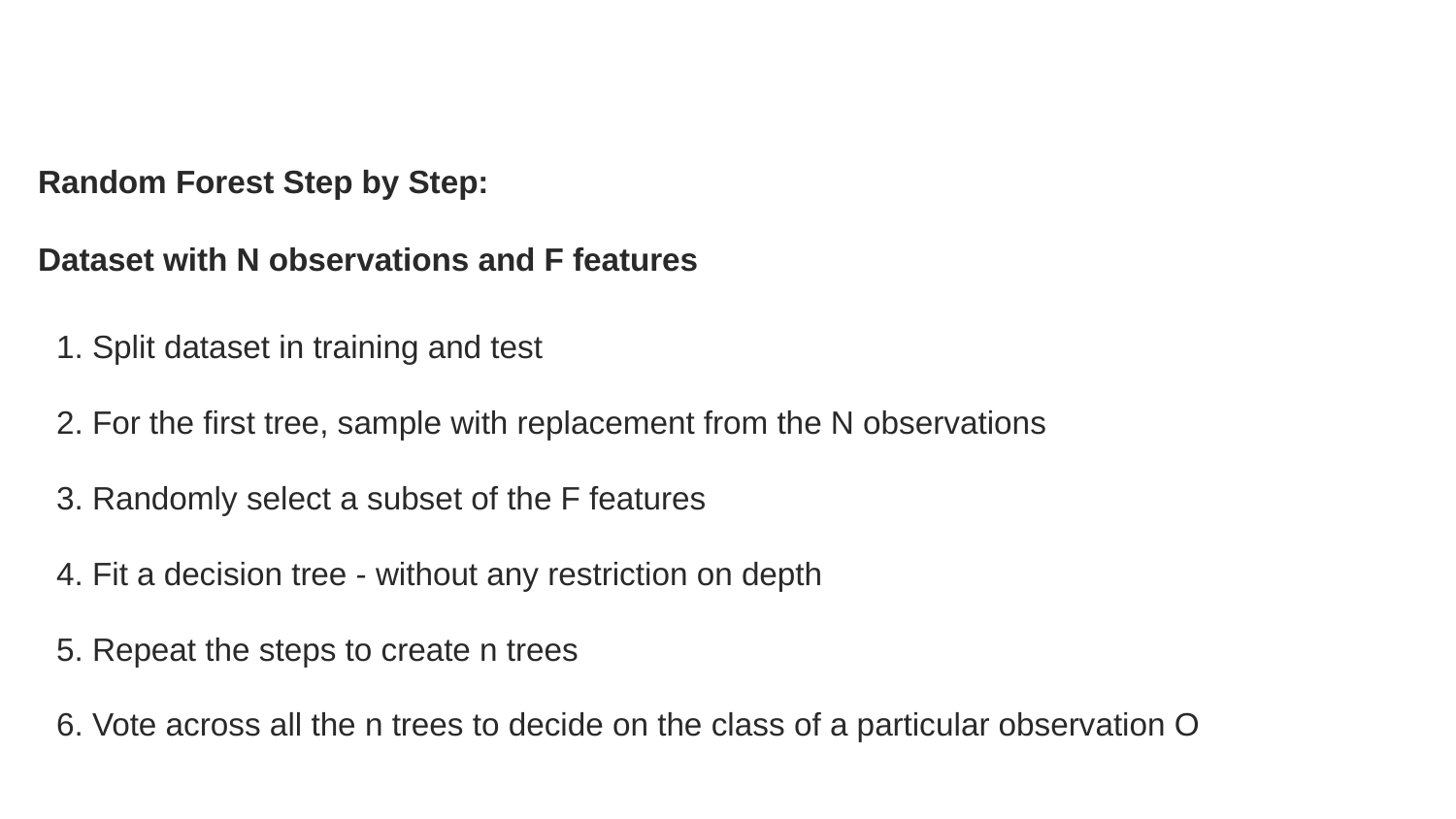

Random Forest Step by Step:

Dataset with N observations and F features
1. Split dataset in training and test
2. For the first tree, sample with replacement from the N observations
3. Randomly select a subset of the F features
4. Fit a decision tree - without any restriction on depth
5. Repeat the steps to create n trees
6. Vote across all the n trees to decide on the class of a particular observation O